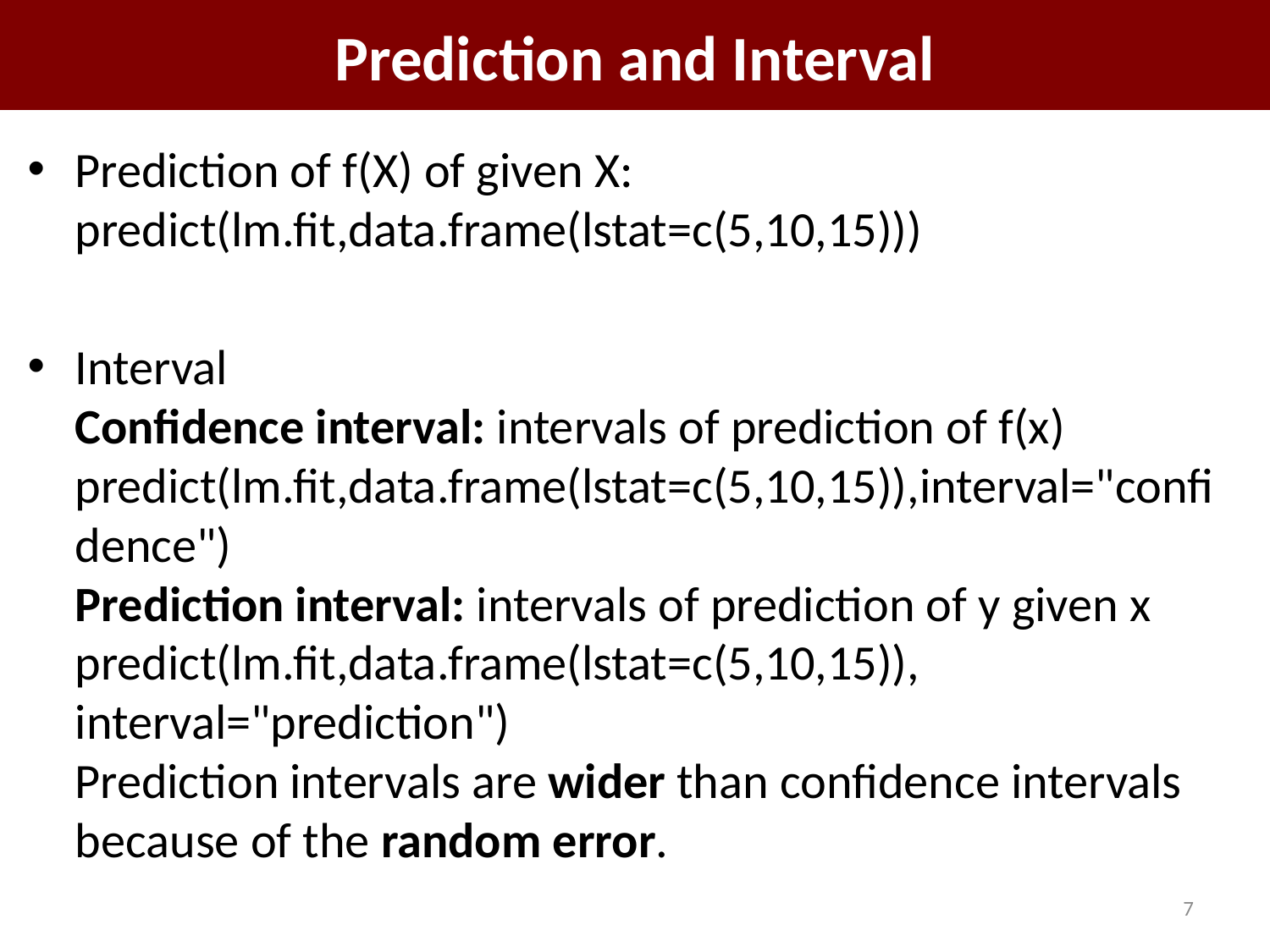

# Prediction and Interval
Prediction of f(X) of given X:
predict(lm.fit,data.frame(lstat=c(5,10,15)))

Interval
Confidence interval: intervals of prediction of f(x) predict(lm.fit,data.frame(lstat=c(5,10,15)),interval="confidence")
Prediction interval: intervals of prediction of y given x
predict(lm.fit,data.frame(lstat=c(5,10,15)), interval="prediction")
Prediction intervals are wider than confidence intervals because of the random error.
7